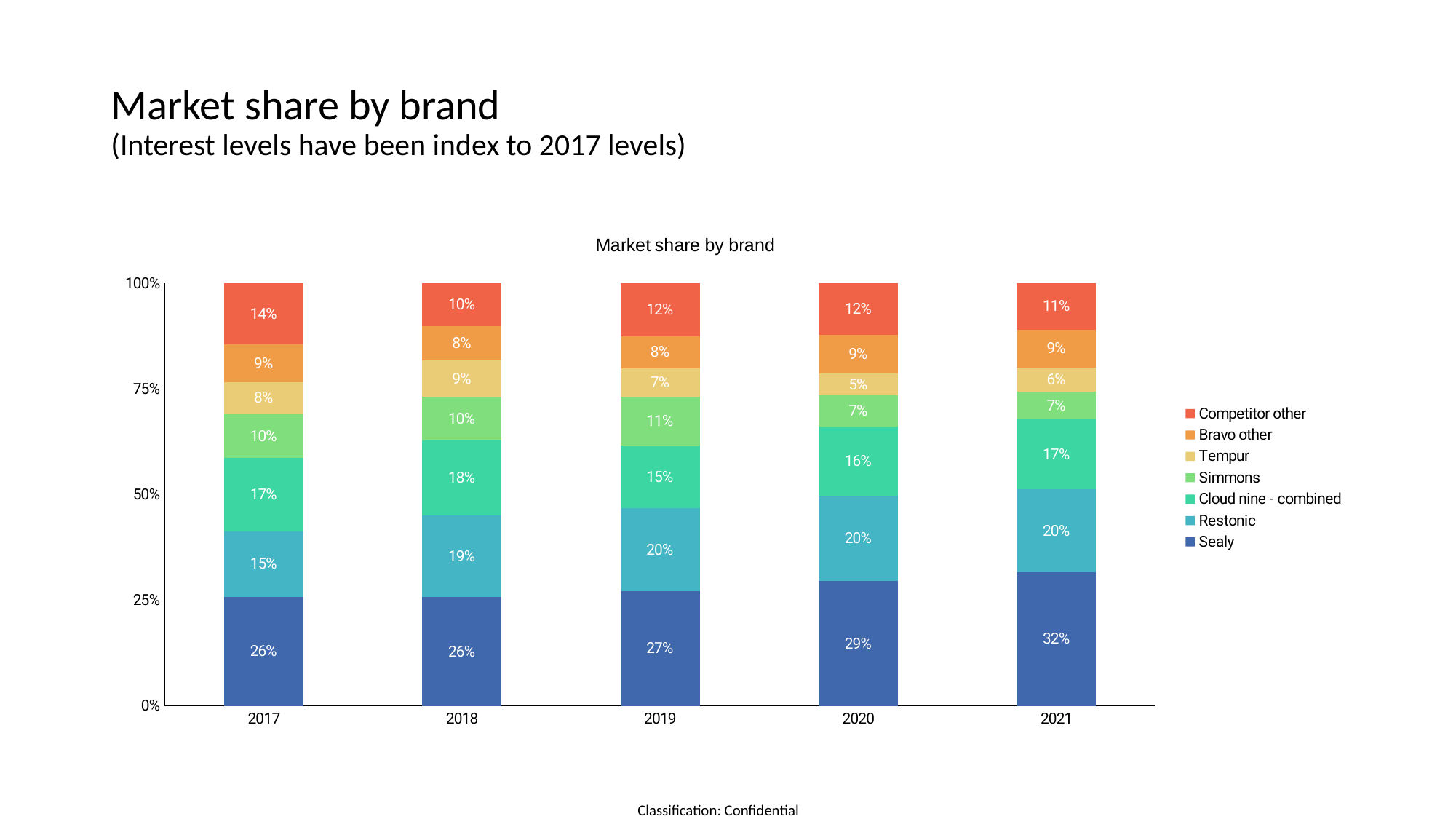

# Market share by brand (Interest levels have been index to 2017 levels)

### Chart: Market share by brand

| Category | Sealy | Restonic | Cloud nine - combined | Simmons | Tempur | Bravo other | Competitor other |
|---|---|---|---|---|---|---|---|
| 2017 | 0.2584941560206578 | 0.154661592824137 | 0.1728730633324273 | 0.10383256319652079 | 0.07692307692307693 | 0.08833922261484098 | 0.14487632508833914 |
| 2018 | 0.2573266619013581 | 0.1937097927090779 | 0.17703121277102693 | 0.10340719561591613 | 0.08625208482249226 | 0.08148677626876341 | 0.10078627591136524 |
| 2019 | 0.2717872968980798 | 0.19539987339101075 | 0.14982063726524583 | 0.11415910529647605 | 0.06815783920658366 | 0.07596539354294155 | 0.12470985439966231 |
| 2020 | 0.29497568881685576 | 0.20239059967585088 | 0.16349270664505672 | 0.07435170178282009 | 0.05085089141004862 | 0.09157212317666126 | 0.12236628849270659 |
| 2021 | 0.31627165903206533 | 0.1955785700059749 | 0.16570404301931885 | 0.06632144991037642 | 0.056363274248157735 | 0.09061939852619 | 0.10914160525791683 |